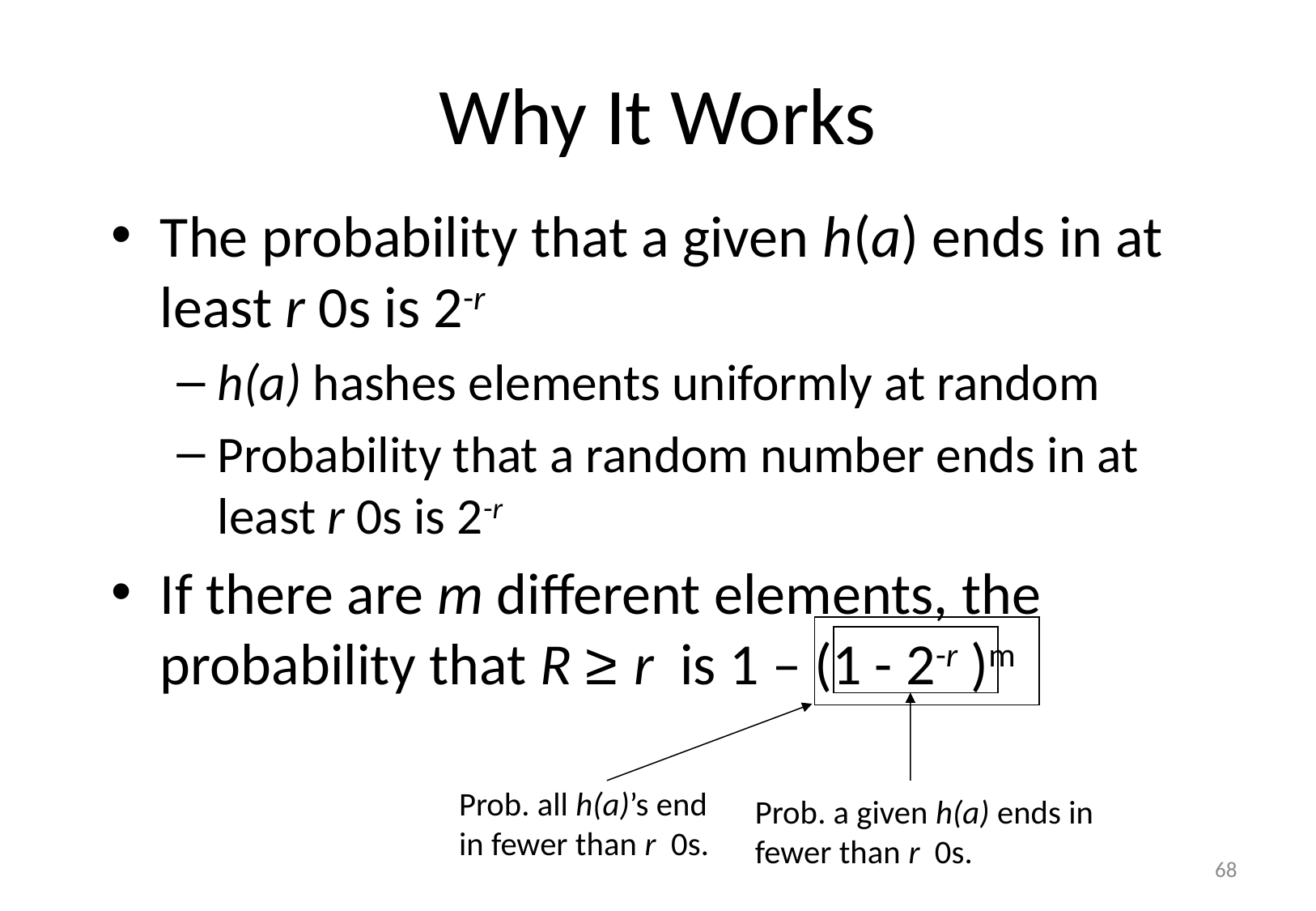

# Why It Works
The probability that a given h(a) ends in at least r 0s is 2-r
h(a) hashes elements uniformly at random
Probability that a random number ends in at least r 0s is 2-r
If there are m different elements, the probability that R ≥ r  is 1 – (1 - 2-r )m

Prob. all h(a)’s end in fewer than r  0s.

Prob. a given h(a) ends in fewer than r  0s.
68